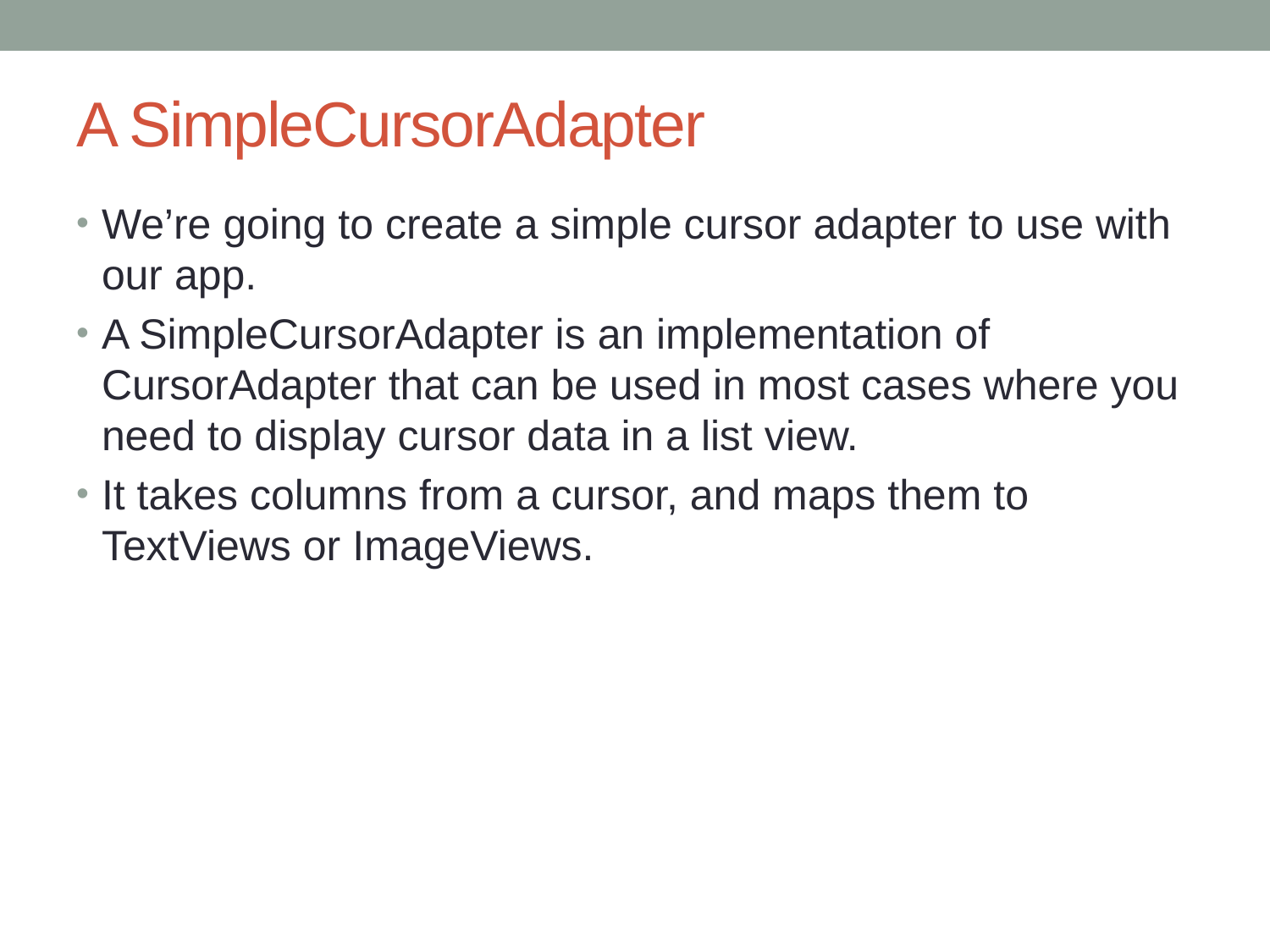

# A SimpleCursorAdapter
We’re going to create a simple cursor adapter to use with our app.
A SimpleCursorAdapter is an implementation of CursorAdapter that can be used in most cases where you need to display cursor data in a list view.
It takes columns from a cursor, and maps them to TextViews or ImageViews.